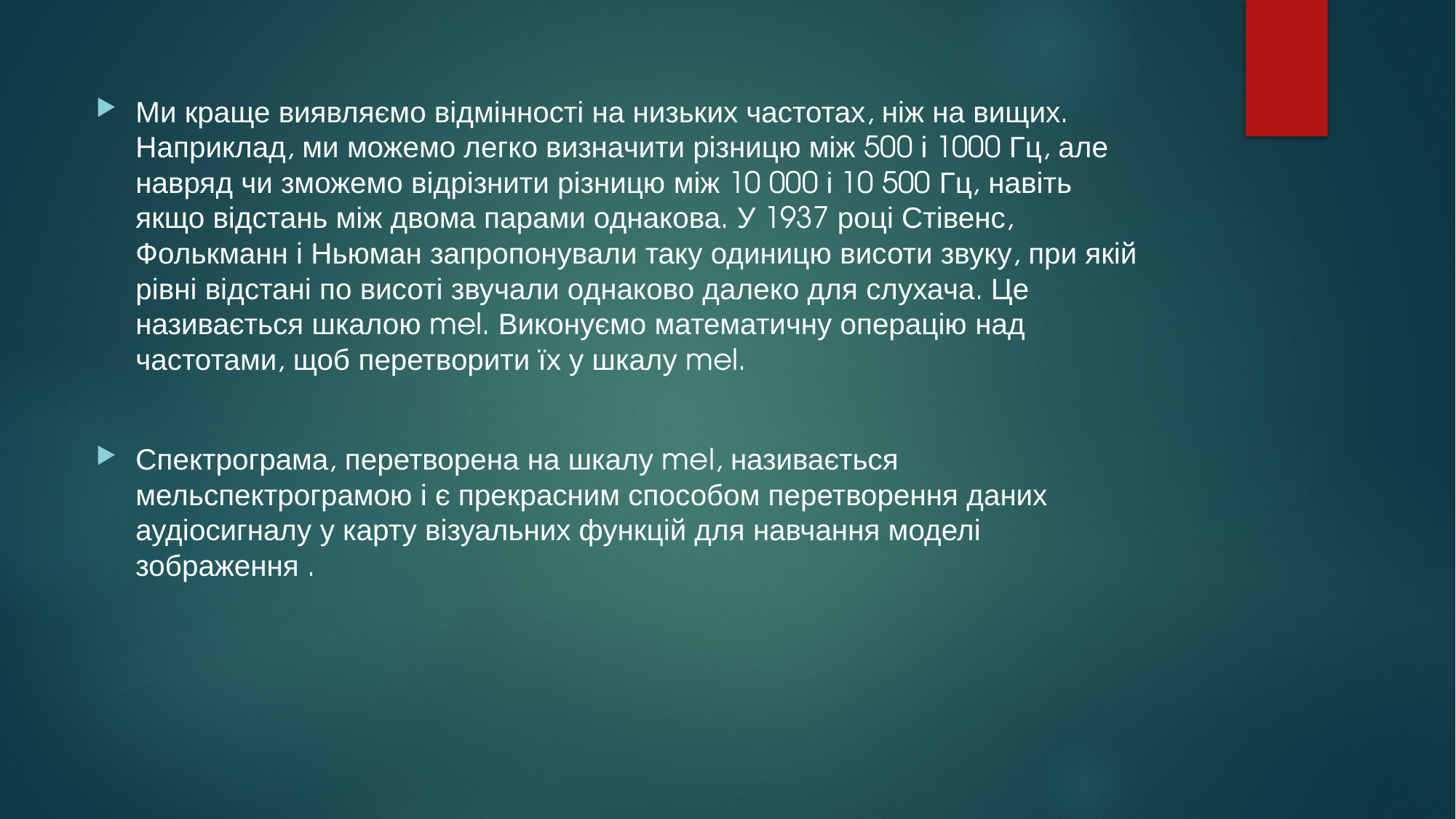

Ми краще виявляємо відмінності на низьких частотах, ніж на вищих. Наприклад, ми можемо легко визначити різницю між 500 і 1000 Гц, але навряд чи зможемо відрізнити різницю між 10 000 і 10 500 Гц, навіть якщо відстань між двома парами однакова. У 1937 році Стівенс, Фолькманн і Ньюман запропонували таку одиницю висоти звуку, при якій рівні відстані по висоті звучали однаково далеко для слухача. Це називається шкалою mel. Виконуємо математичну операцію над частотами, щоб перетворити їх у шкалу mel.

Спектрограма, перетворена на шкалу mel, називається мельспектрограмою і є прекрасним способом перетворення даних аудіосигналу у карту візуальних функцій для навчання моделі зображення .